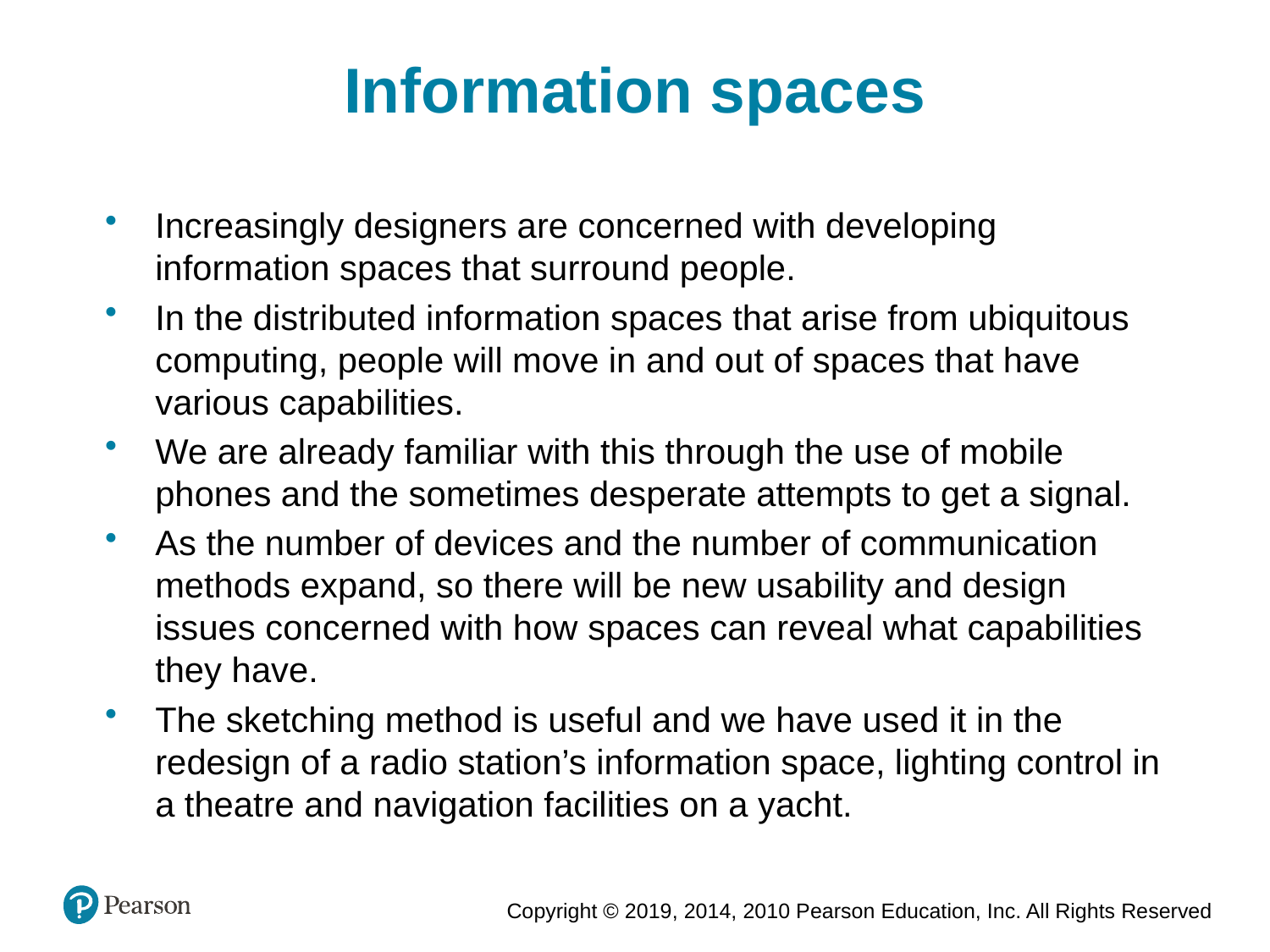

Information spaces
Increasingly designers are concerned with developing information spaces that surround people.
In the distributed information spaces that arise from ubiquitous computing, people will move in and out of spaces that have various capabilities.
We are already familiar with this through the use of mobile phones and the sometimes desperate attempts to get a signal.
As the number of devices and the number of communication methods expand, so there will be new usability and design issues concerned with how spaces can reveal what capabilities they have.
The sketching method is useful and we have used it in the redesign of a radio station’s information space, lighting control in a theatre and navigation facilities on a yacht.